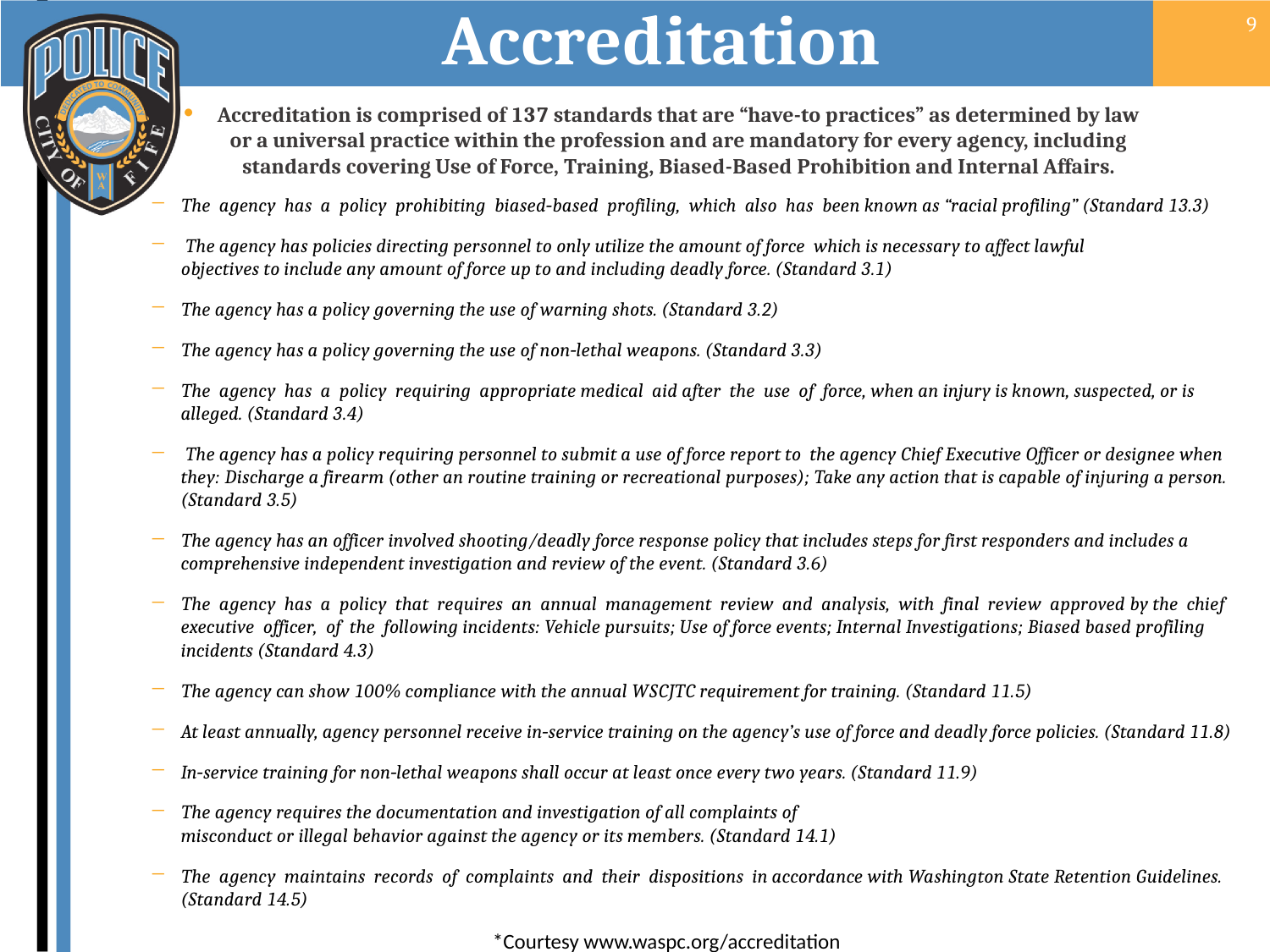

# Accreditation
9
Accreditation is comprised of 137 standards that are “have-to practices” as determined by law or a universal practice within the profession and are mandatory for every agency, including standards covering Use of Force, Training, Biased-Based Prohibition and Internal Affairs.

The  agency  has  a  policy  prohibiting  biased‐based  profiling,  which  also  has  been known as “racial profiling” (Standard 13.3)
 The agency has policies directing personnel to only utilize the amount of force  which is necessary to affect lawful objectives to include any amount of force up to and including deadly force. (Standard 3.1)
The agency has a policy governing the use of warning shots. (Standard 3.2)
The agency has a policy governing the use of non‐lethal weapons. (Standard 3.3)
The  agency  has  a  policy  requiring  appropriate medical  aid after  the  use  of  force, when an injury is known, suspected, or is alleged. (Standard 3.4)
 The agency has a policy requiring personnel to submit a use of force report to  the agency Chief Executive Officer or designee when they: Discharge a firearm (other an routine training or recreational purposes); Take any action that is capable of injuring a person. (Standard 3.5)
The agency has an officer involved shooting/deadly force response policy that includes steps for first responders and includes a comprehensive independent investigation and review of the event. (Standard 3.6)
The  agency  has  a  policy  that  requires  an  annual  management  review  and  analysis,  with  final  review  approved by the  chief  executive  officer,  of  the  following incidents: Vehicle pursuits; Use of force events; Internal Investigations; Biased based profiling incidents (Standard 4.3)
The agency can show 100% compliance with the annual WSCJTC requirement for training. (Standard 11.5)
At least annually, agency personnel receive in‐service training on the agency’s use of force and deadly force policies. (Standard 11.8)
In‐service training for non‐lethal weapons shall occur at least once every two years. (Standard 11.9)
The agency requires the documentation and investigation of all complaints of  misconduct or illegal behavior against the agency or its members. (Standard 14.1)
The  agency  maintains  records  of  complaints  and  their  dispositions  in accordance with Washington State Retention Guidelines. (Standard 14.5)

*Courtesy www.waspc.org/accreditation